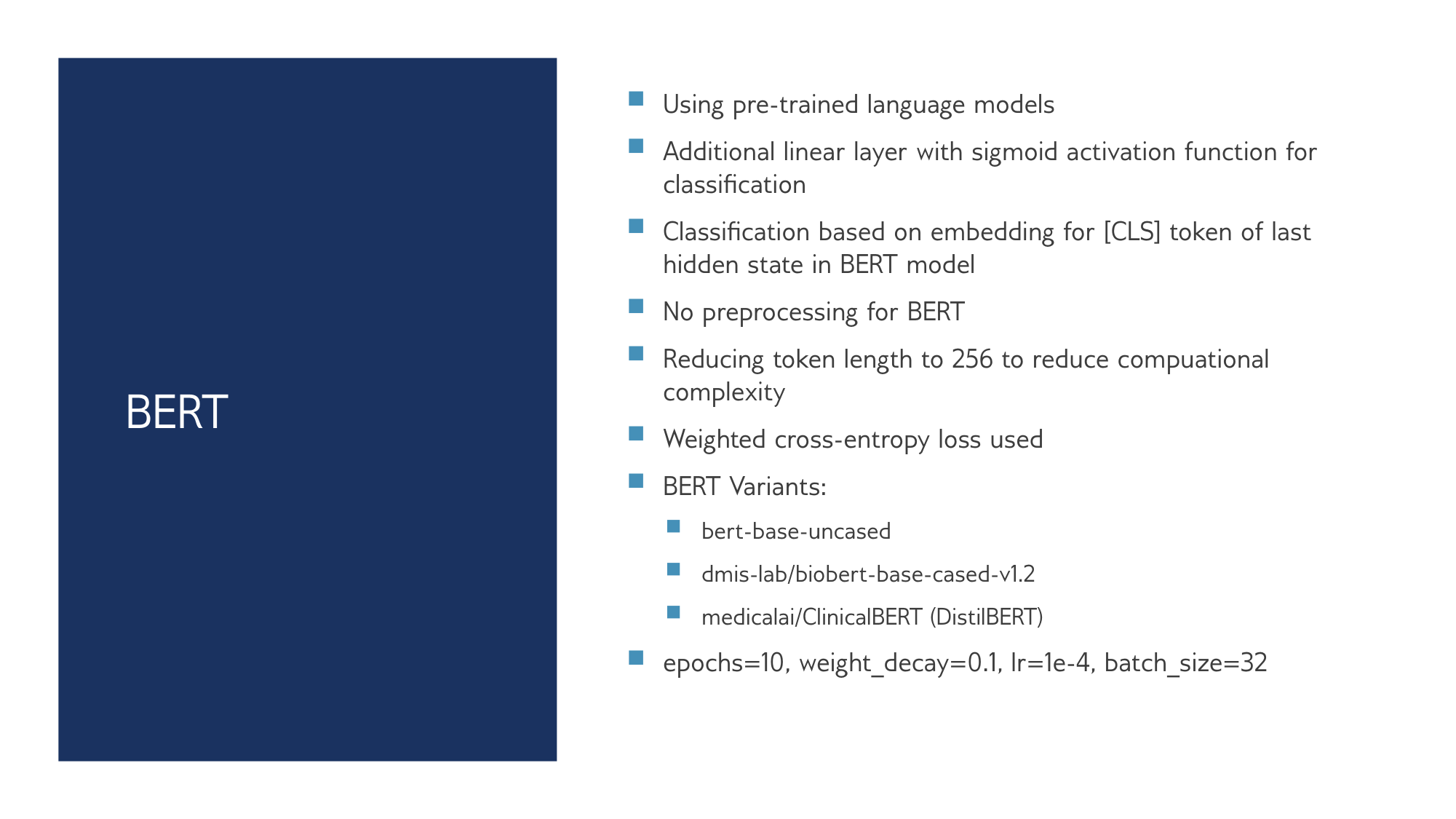

Using pre-trained language models
Additional linear layer with sigmoid activation function for classification
Classification based on embedding for [CLS] token of last hidden state in BERT model
No preprocessing for BERT
Reducing token length to 256 to reduce compuational complexity
Weighted cross-entropy loss used
BERT Variants:
bert-base-uncased
dmis-lab/biobert-base-cased-v1.2
medicalai/ClinicalBERT (DistilBERT)
epochs=10, weight_decay=0.1, lr=1e-4, batch_size=32

# BERT